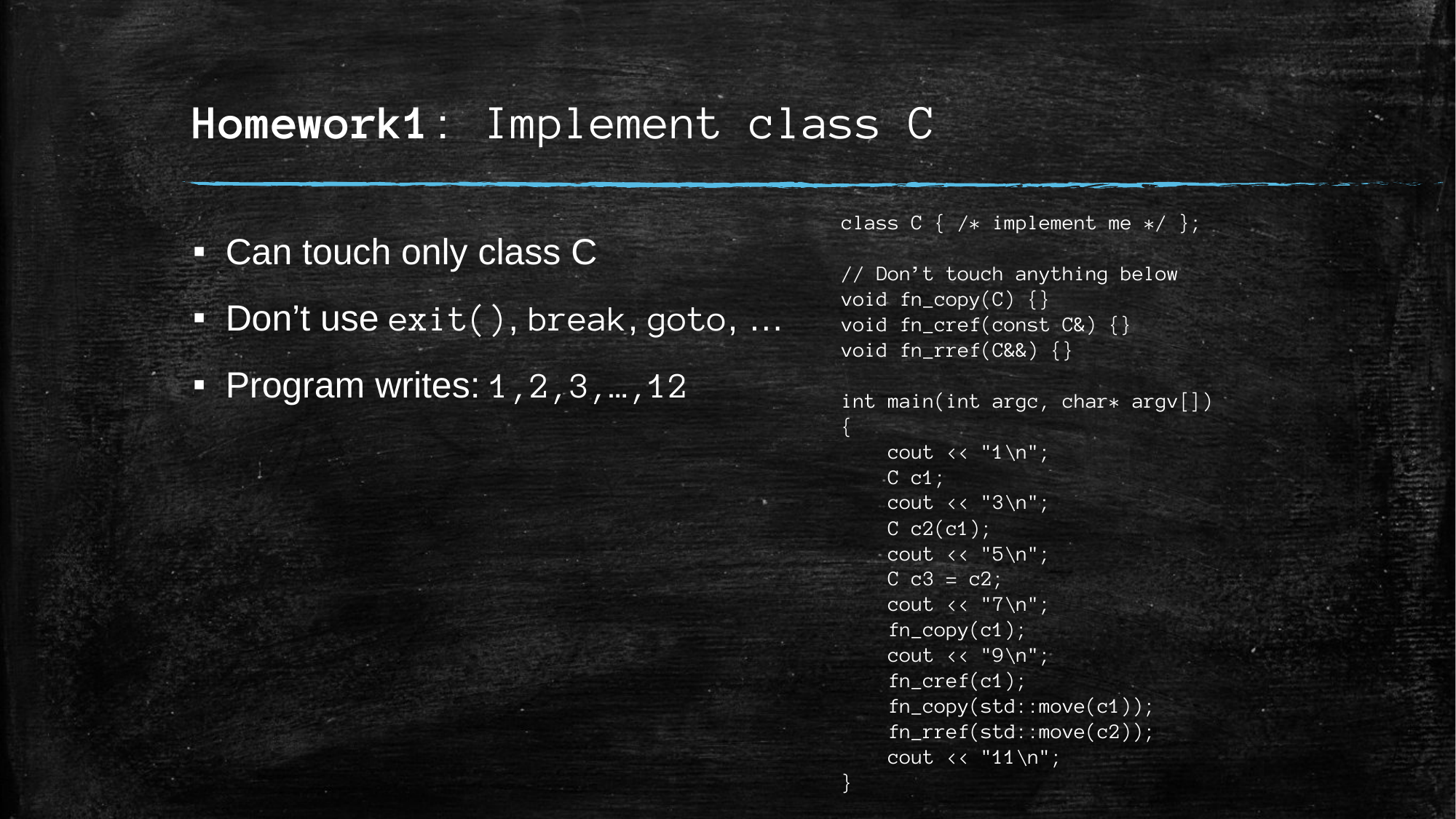

# Homework1: Implement class C
class C { /* implement me */ };

// Don’t touch anything below
void fn_copy(C) {}
void fn_cref(const C&) {}
void fn_rref(C&&) {}

int main(int argc, char* argv[])
{
    cout << "1\n";
    C c1;
    cout << "3\n";
    C c2(c1);
    cout << "5\n";
    C c3 = c2;
    cout << "7\n";
    fn_copy(c1);
    cout << "9\n";
    fn_cref(c1);
    fn_copy(std::move(c1));
    fn_rref(std::move(c2));
    cout << "11\n";
}
Can touch only class C
Don’t use exit(), break, goto, …
Program writes: 1,2,3,…,12